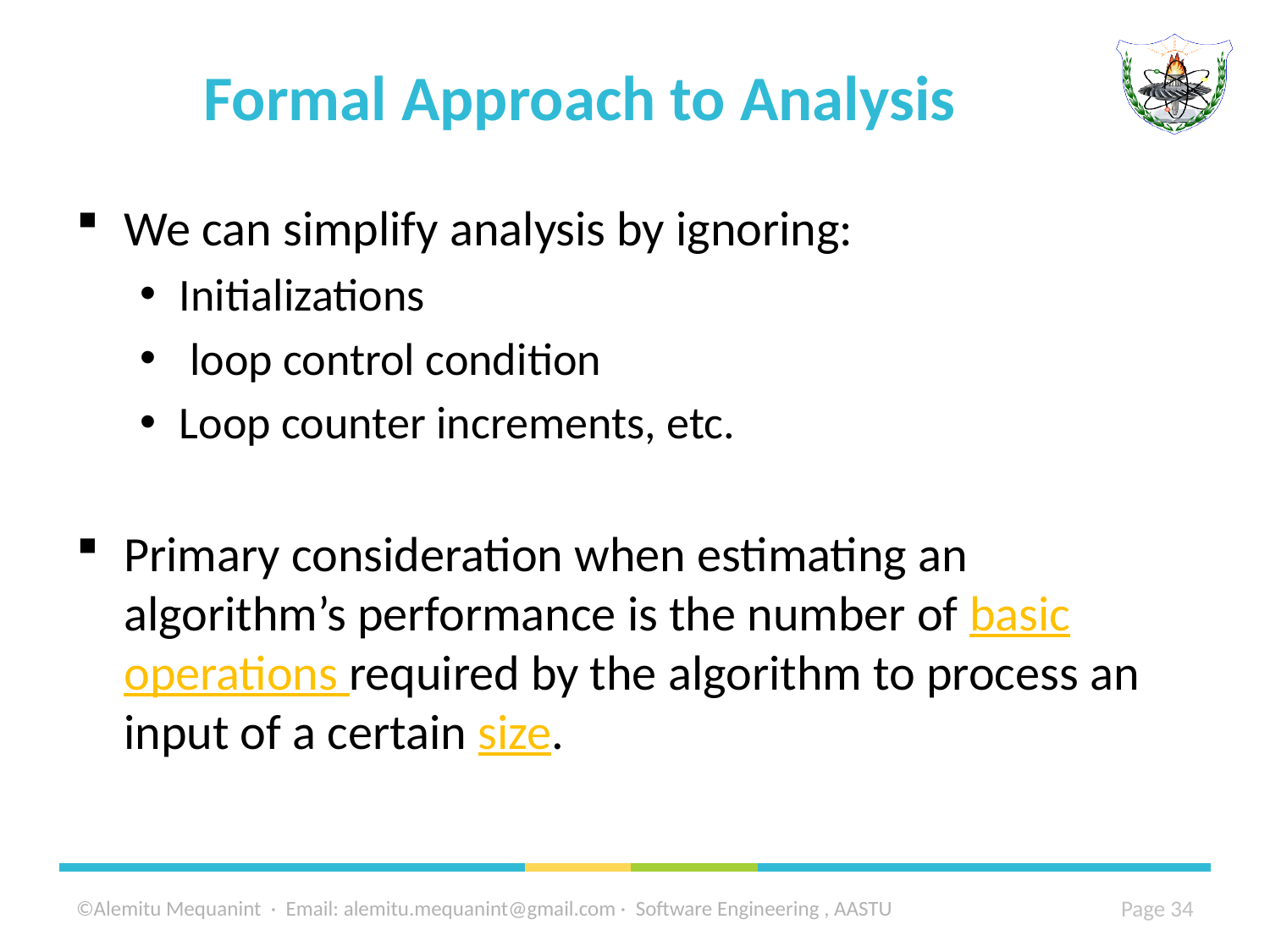

# Formal Approach to Analysis
We can simplify analysis by ignoring:
Initializations
 loop control condition
Loop counter increments, etc.

Primary consideration when estimating an algorithm’s performance is the number of basic operations required by the algorithm to process an input of a certain size.

©Alemitu Mequanint  ·  Email: alemitu.mequanint@gmail.com ·  Software Engineering , AASTU

34